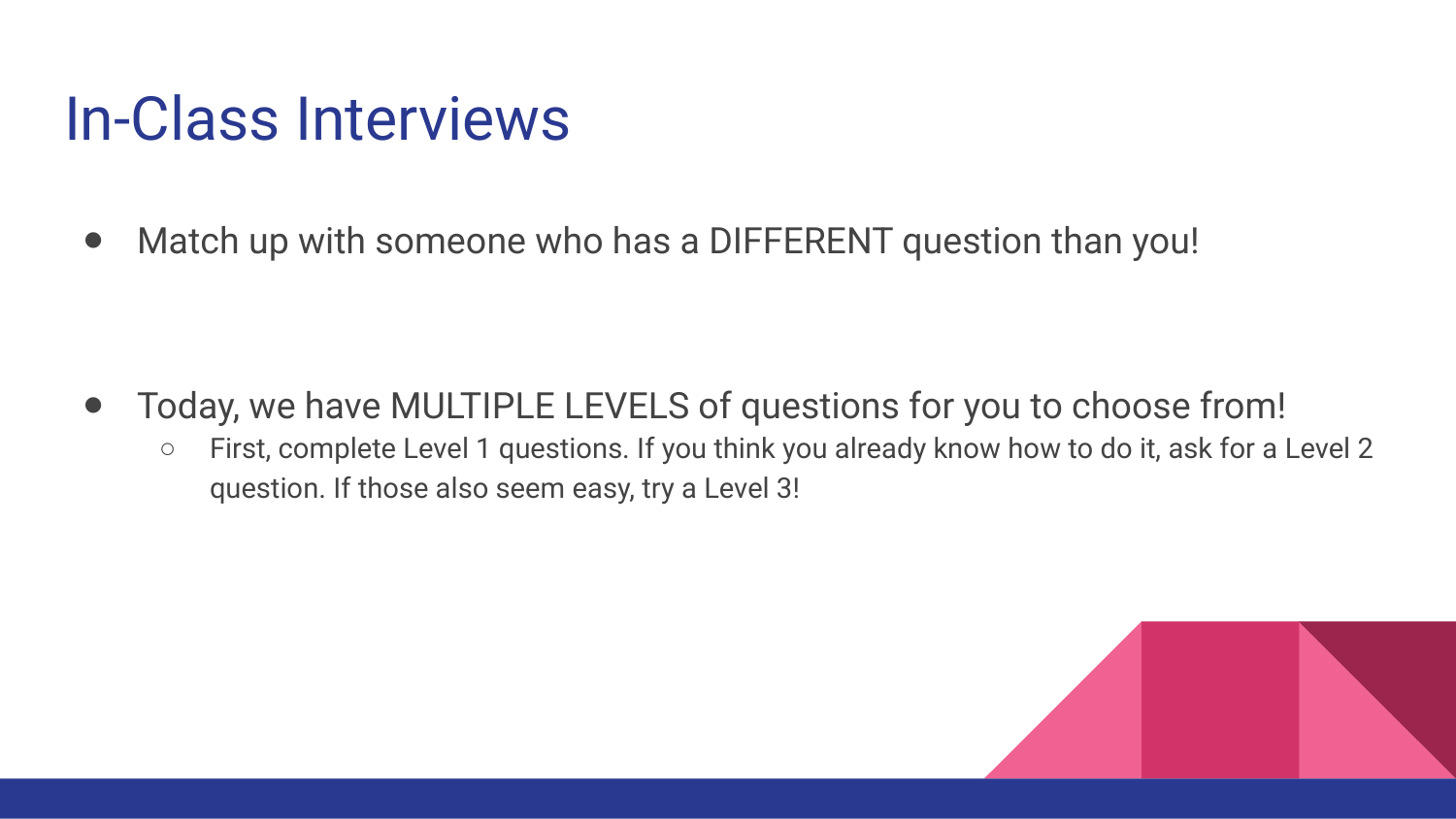

# In-Class Interviews
Match up with someone who has a DIFFERENT question than you!

Today, we have MULTIPLE LEVELS of questions for you to choose from!
First, complete Level 1 questions. If you think you already know how to do it, ask for a Level 2 question. If those also seem easy, try a Level 3!